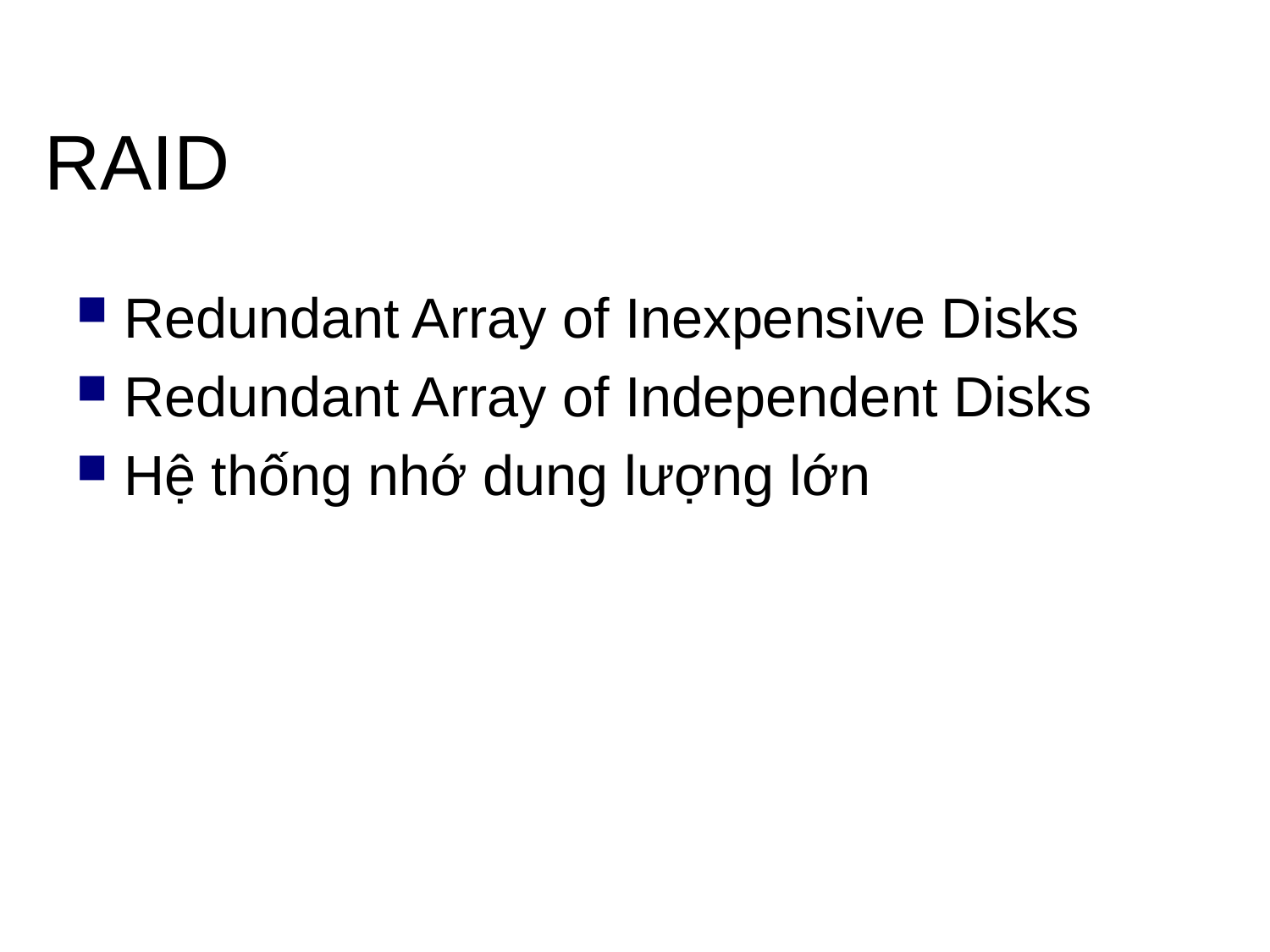

# RAID
Redundant Array of Inexpensive Disks
Redundant Array of Independent Disks
Hệ thống nhớ dung lượng lớn
75